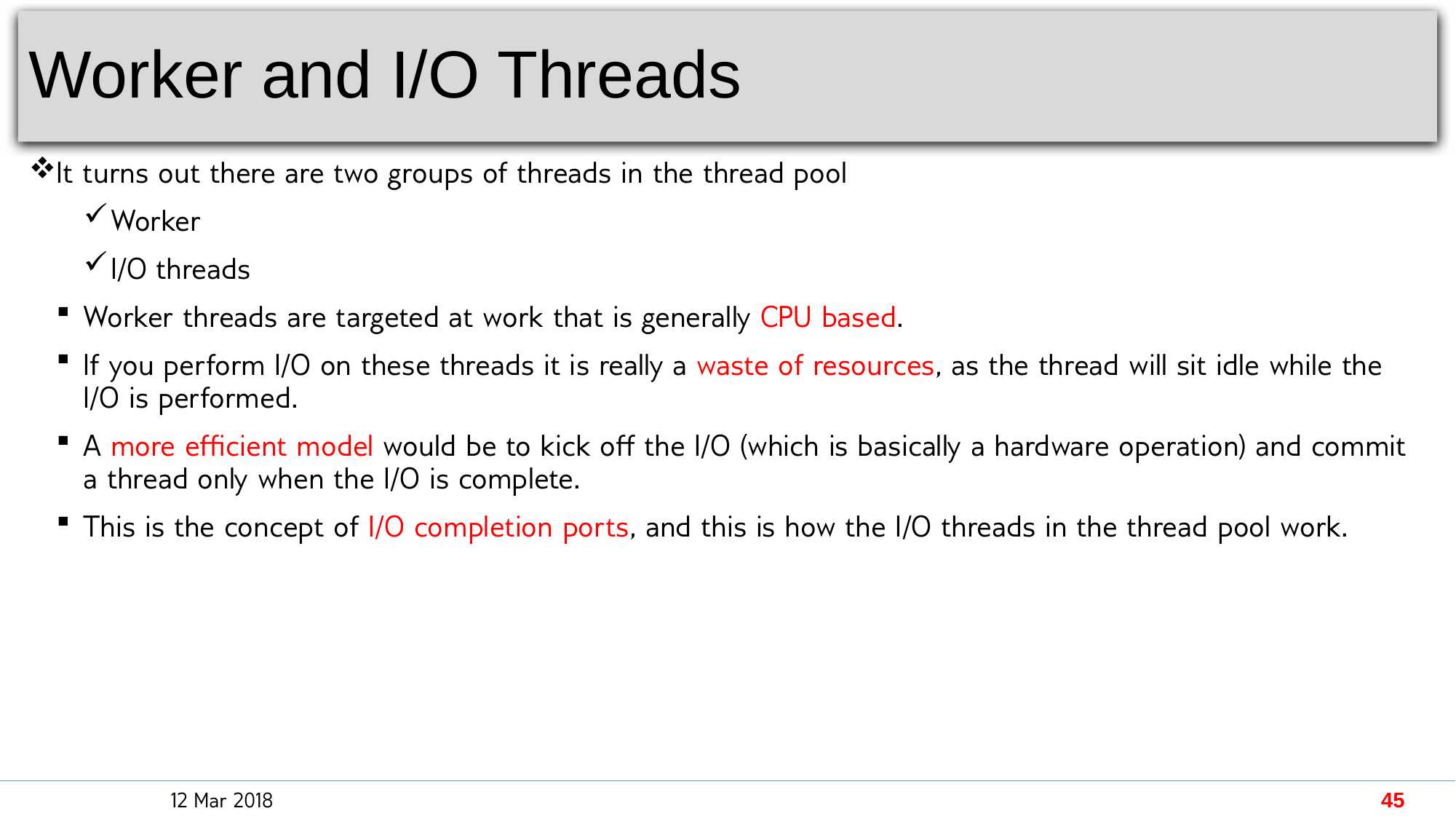

# Worker and I/O Threads
It turns out there are two groups of threads in the thread pool
Worker
I/O threads
Worker threads are targeted at work that is generally CPU based.
If you perform I/O on these threads it is really a waste of resources, as the thread will sit idle while the I/O is performed.
A more efficient model would be to kick off the I/O (which is basically a hardware operation) and commit a thread only when the I/O is complete.
This is the concept of I/O completion ports, and this is how the I/O threads in the thread pool work.
12 Mar 2018
45